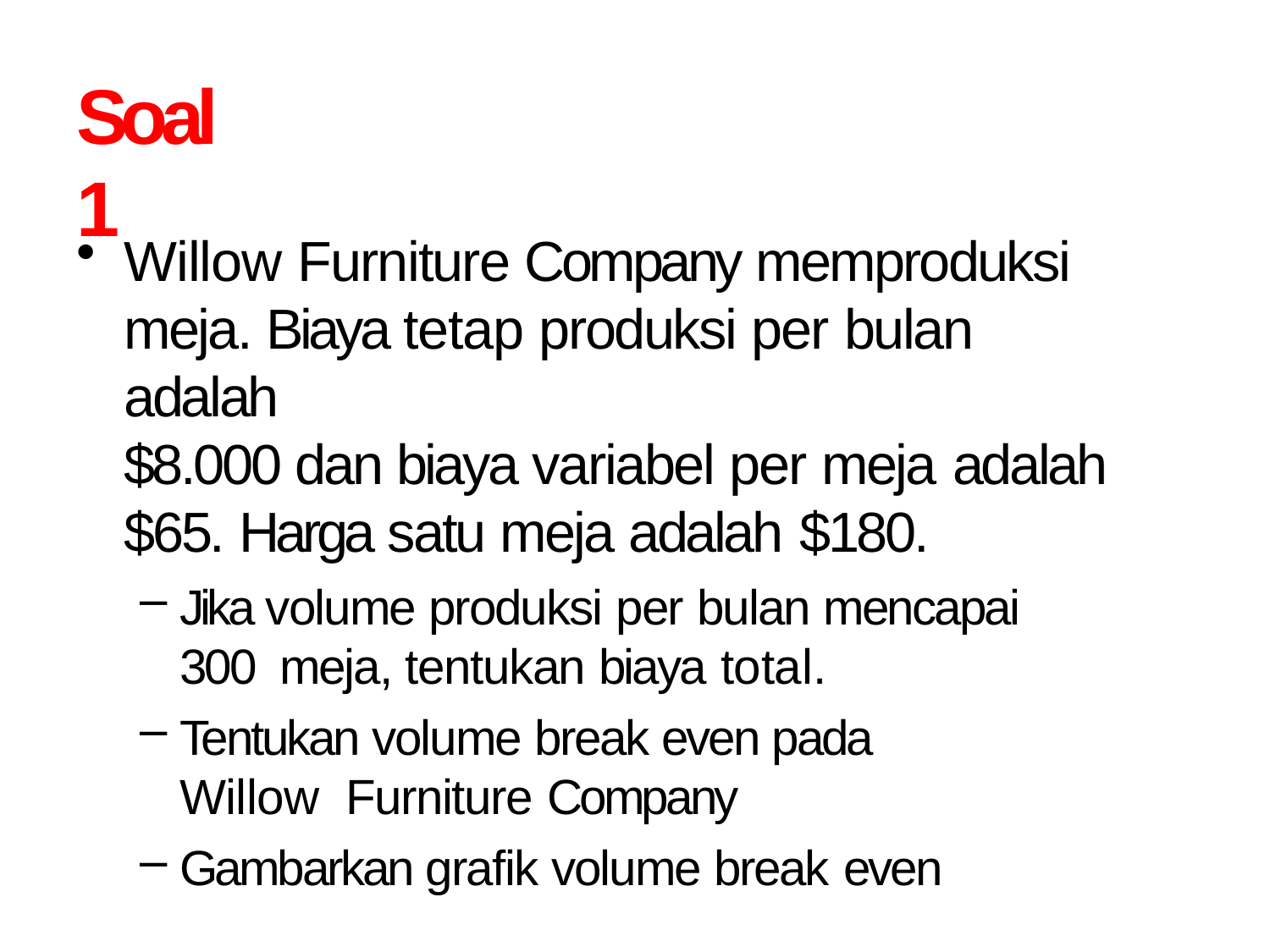

# Soal 1
Willow Furniture Company memproduksi  meja. Biaya tetap produksi per bulan adalah
$8.000 dan biaya variabel per meja adalah
$65. Harga satu meja adalah $180.
Jika volume produksi per bulan mencapai 300  meja, tentukan biaya total.
Tentukan volume break even pada Willow  Furniture Company
Gambarkan grafik volume break even